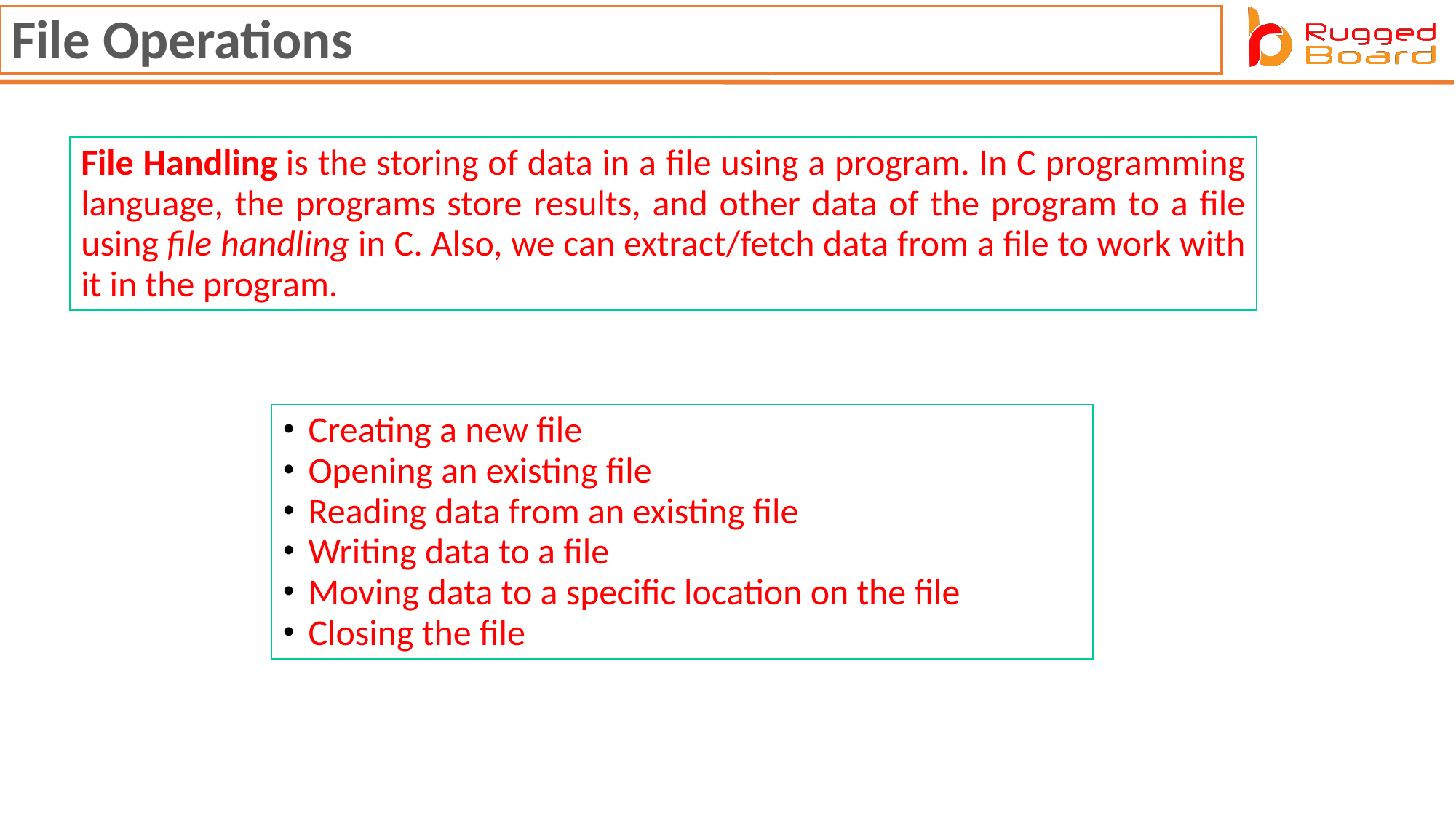

File Operations
File Handling is the storing of data in a file using a program. In C programming language, the programs store results, and other data of the program to a file using file handling in C. Also, we can extract/fetch data from a file to work with it in the program.
Creating a new file
Opening an existing file
Reading data from an existing file
Writing data to a file
Moving data to a specific location on the file
Closing the file